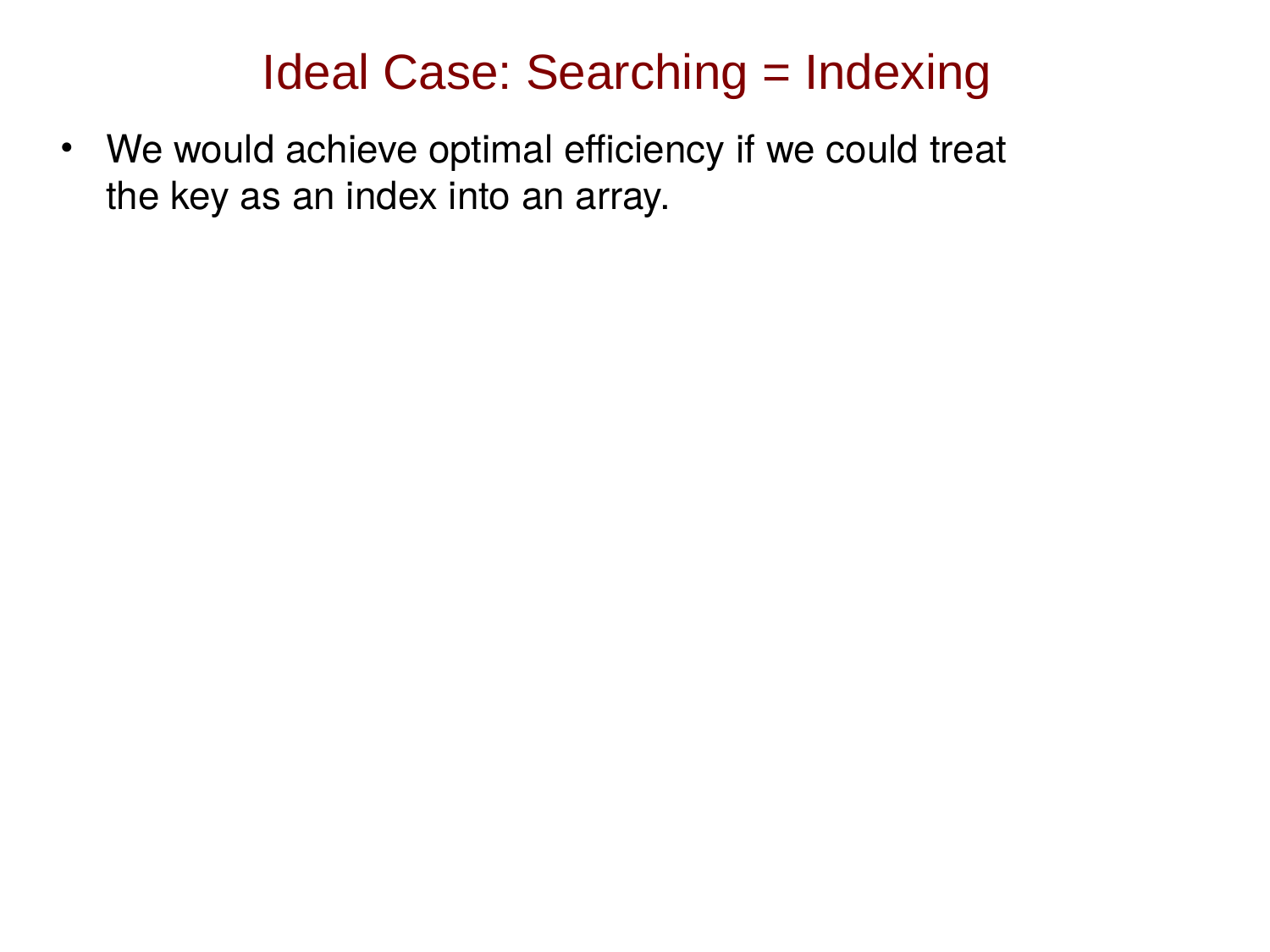

# Ideal Case: Searching = Indexing
We would achieve optimal efficiency if we could treat
the key as an index into an array.